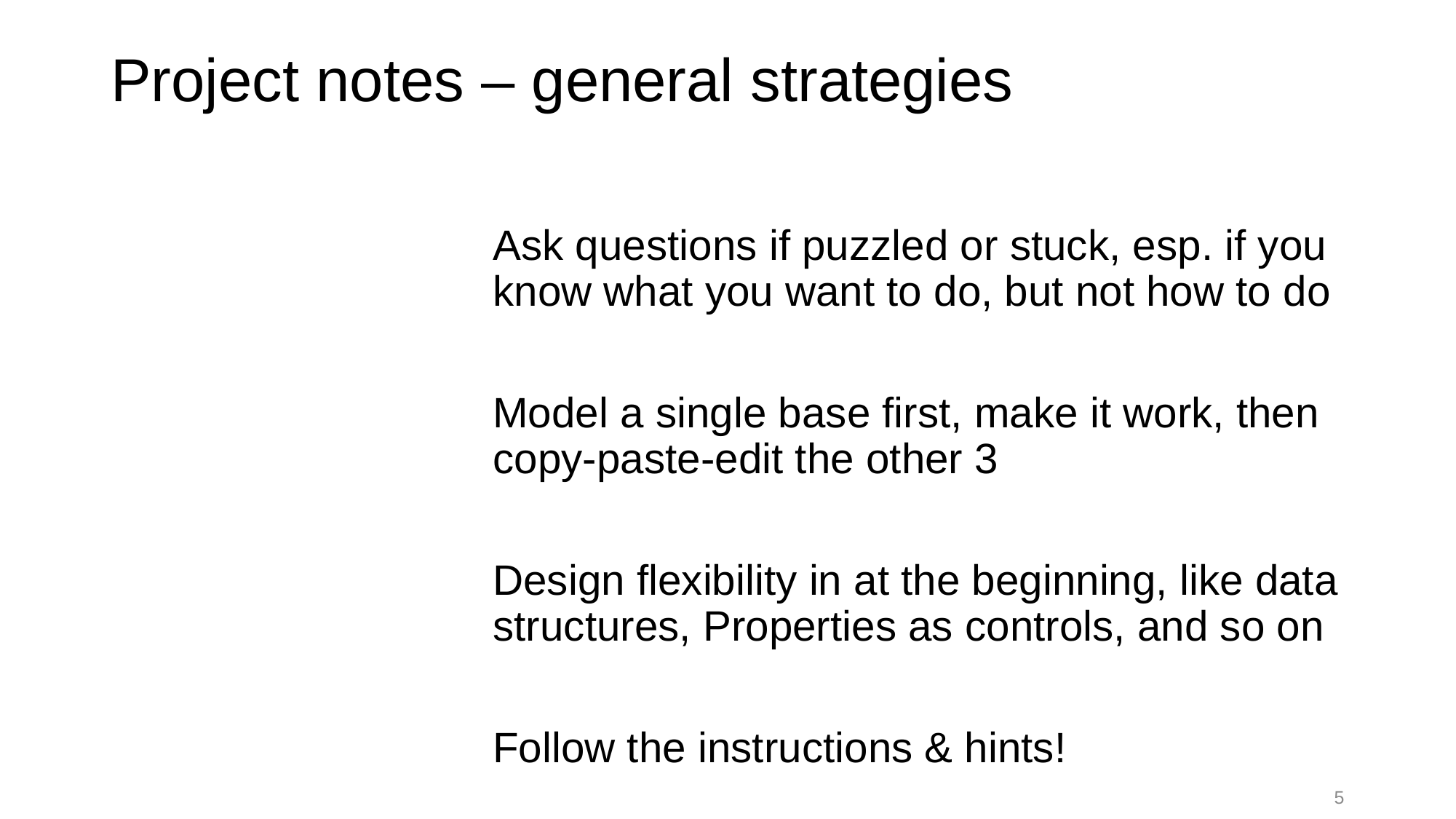

# Project notes – general strategies
Ask questions if puzzled or stuck, esp. if you know what you want to do, but not how to do

Model a single base first, make it work, then copy-paste-edit the other 3

Design flexibility in at the beginning, like data structures, Properties as controls, and so on

Follow the instructions & hints!
5